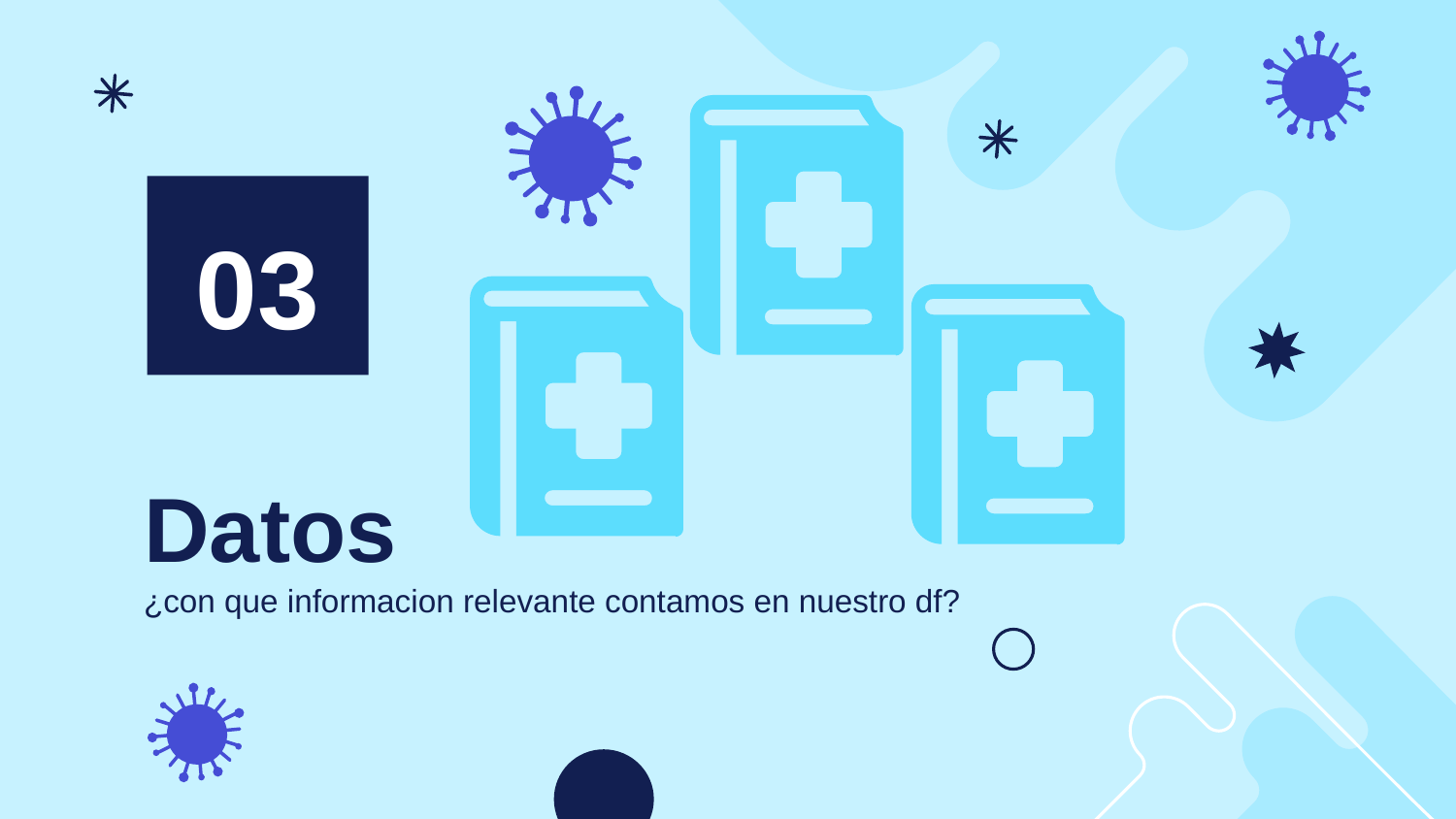

03

# Datos
¿con que informacion relevante contamos en nuestro df?